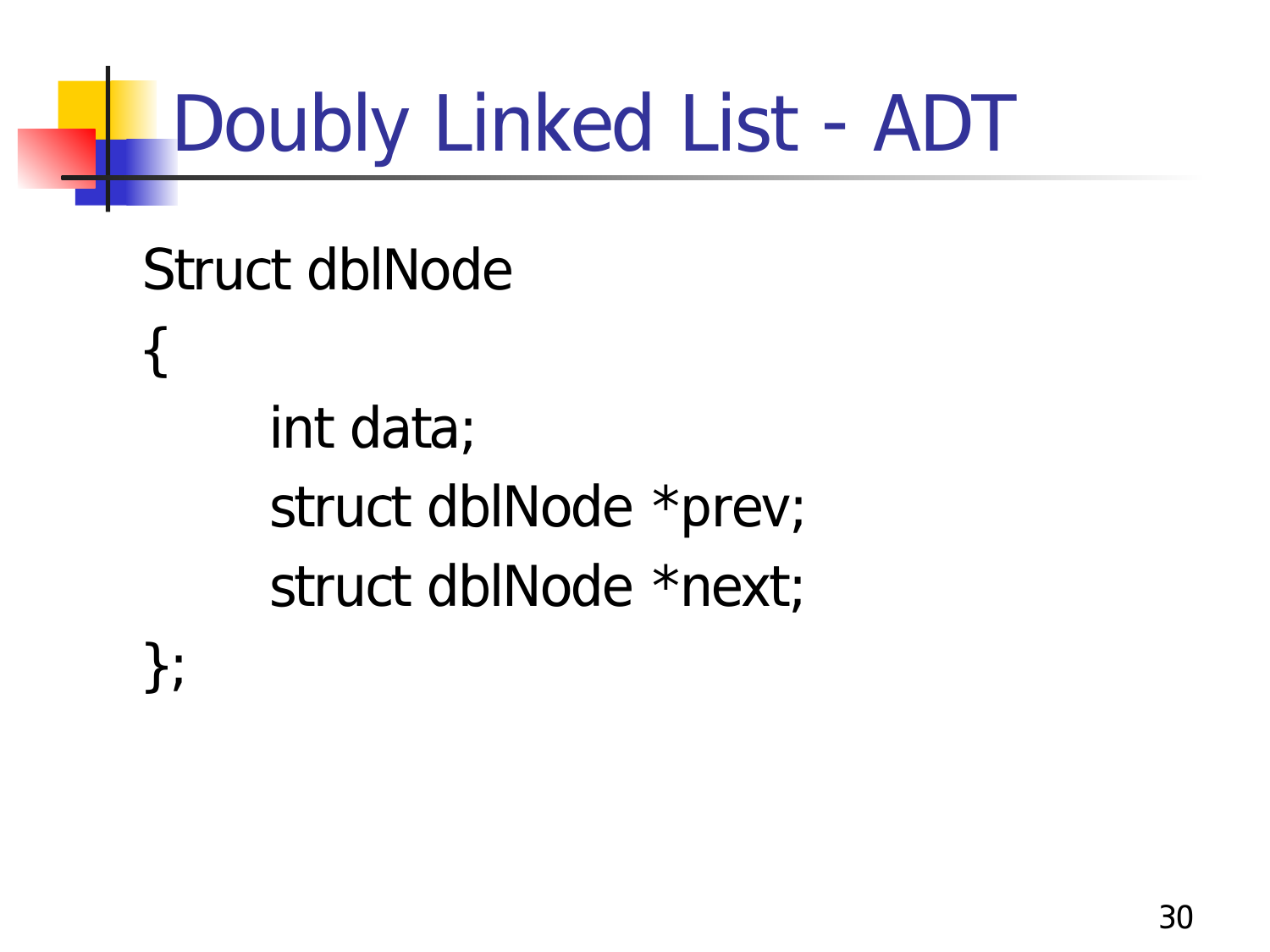

# Doubly Linked List - ADT
	Struct dblNode
	{
		int data;
		struct dblNode *prev;
		struct dblNode *next;
	};
30